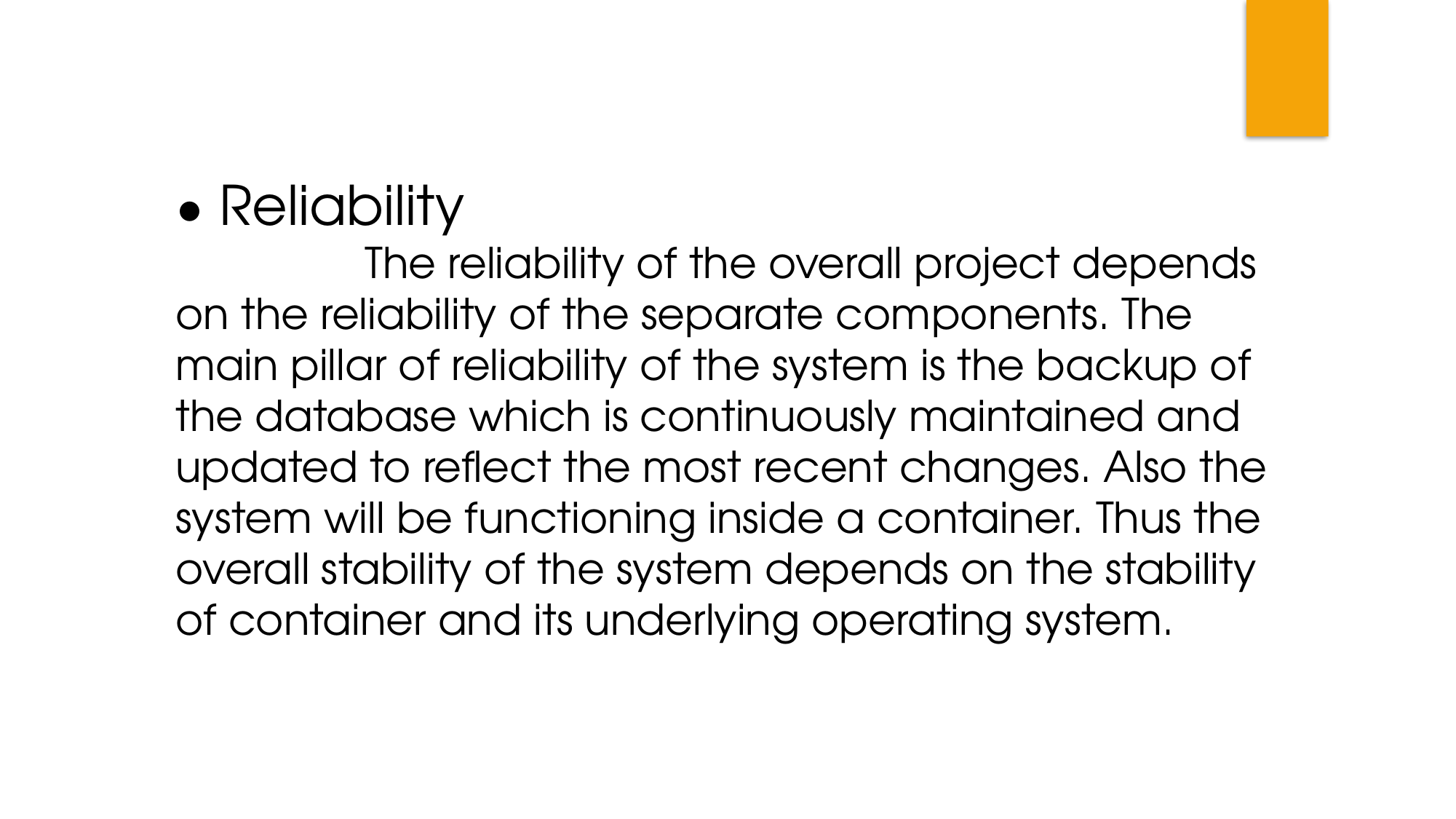

• Reliability
                The reliability of the overall project depends on the reliability of the separate components. The main pillar of reliability of the system is the backup of the database which is continuously maintained and updated to reflect the most recent changes. Also the system will be functioning inside a container. Thus the overall stability of the system depends on the stability of container and its underlying operating system.